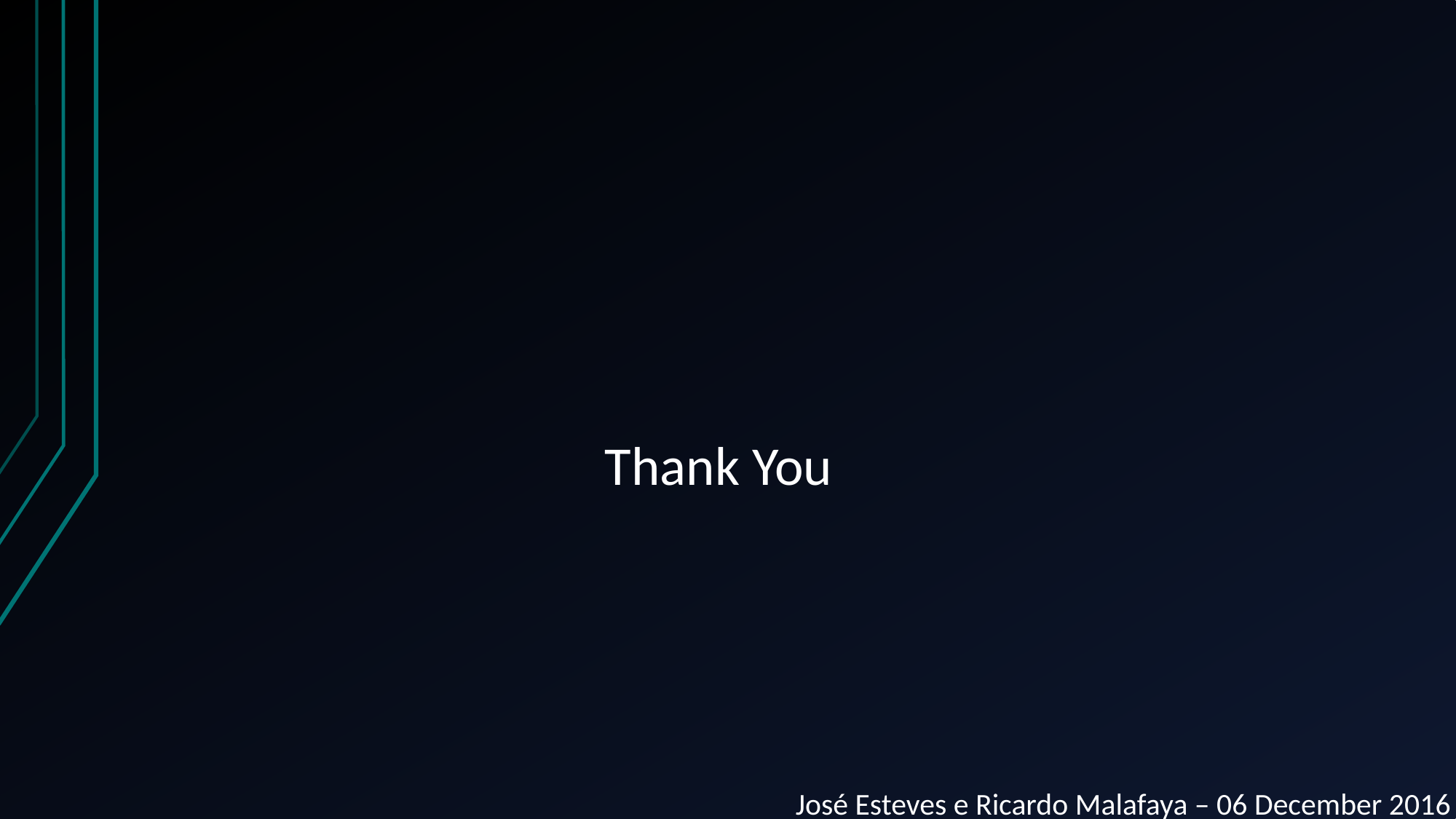

# Thank You
José Esteves e Ricardo Malafaya – 06 December 2016